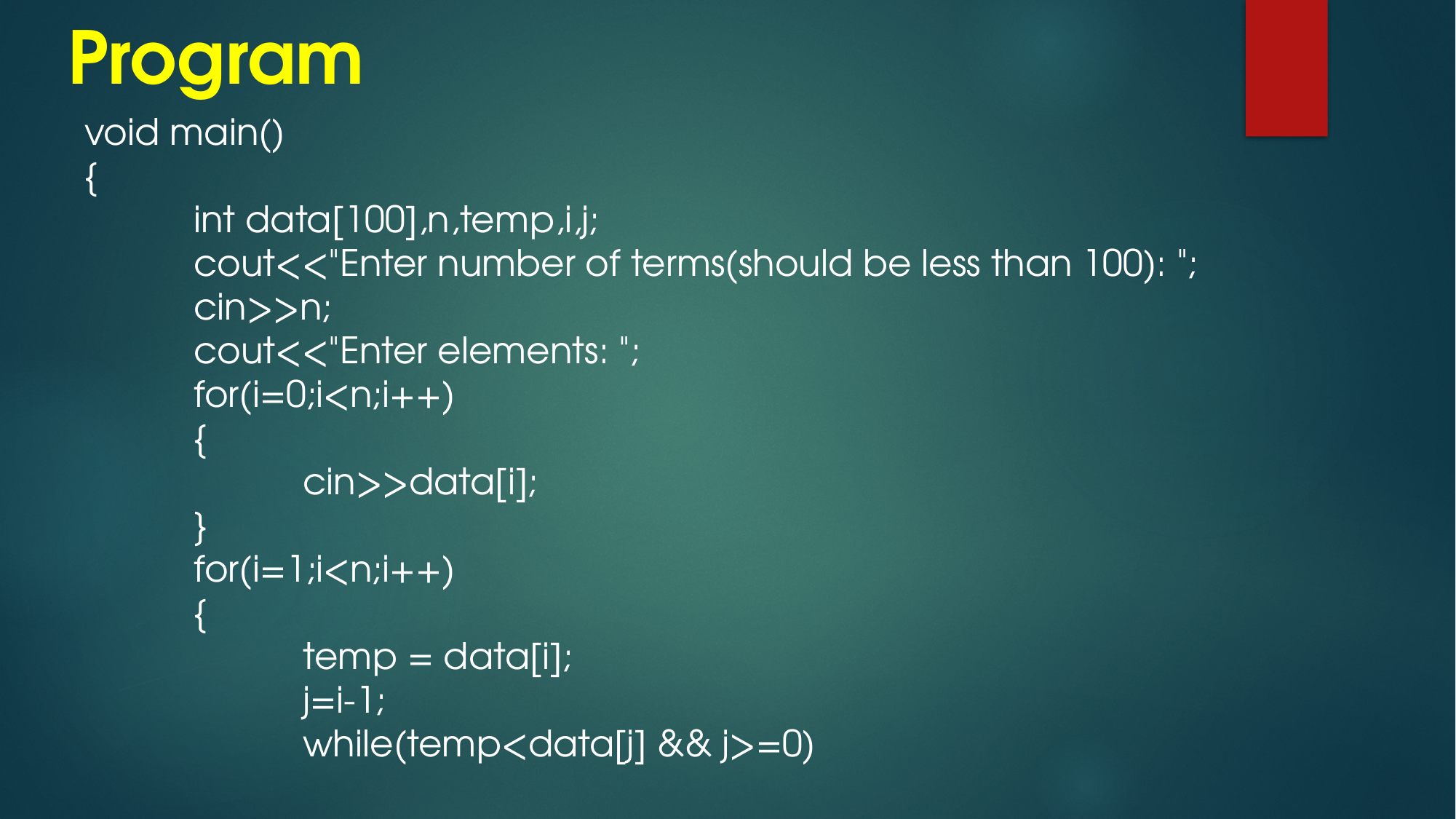

# Program
void main()
{
	int data[100],n,temp,i,j;
	cout<<"Enter number of terms(should be less than 100): ";
	cin>>n;
	cout<<"Enter elements: ";
	for(i=0;i<n;i++)
	{
		cin>>data[i];
	}
	for(i=1;i<n;i++)
	{
		temp = data[i];
		j=i-1;
		while(temp<data[j] && j>=0)